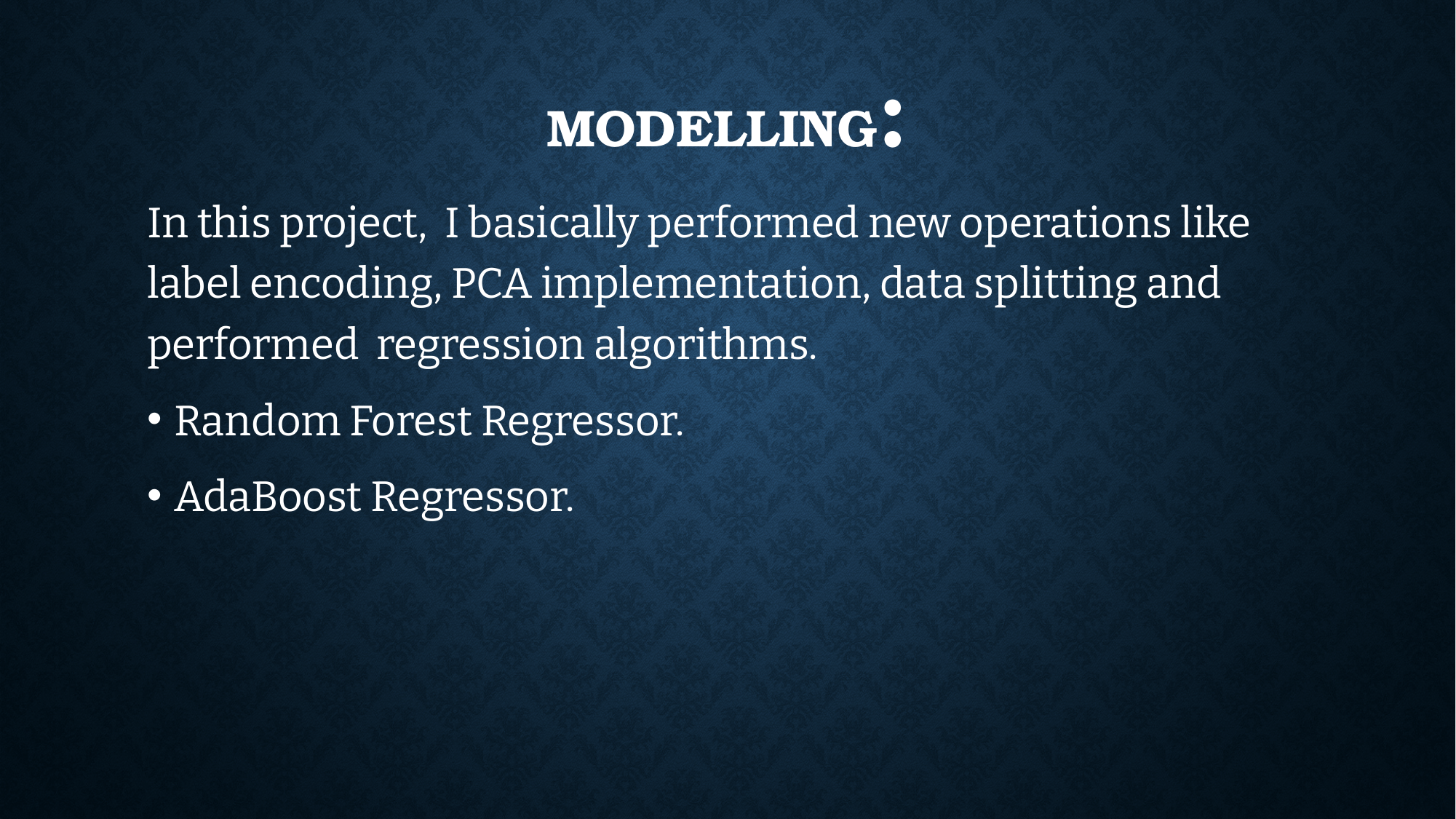

# modelling:
In this project,  I basically performed new operations like label encoding, PCA implementation, data splitting and performed  regression algorithms.
Random Forest Regressor.
AdaBoost Regressor.